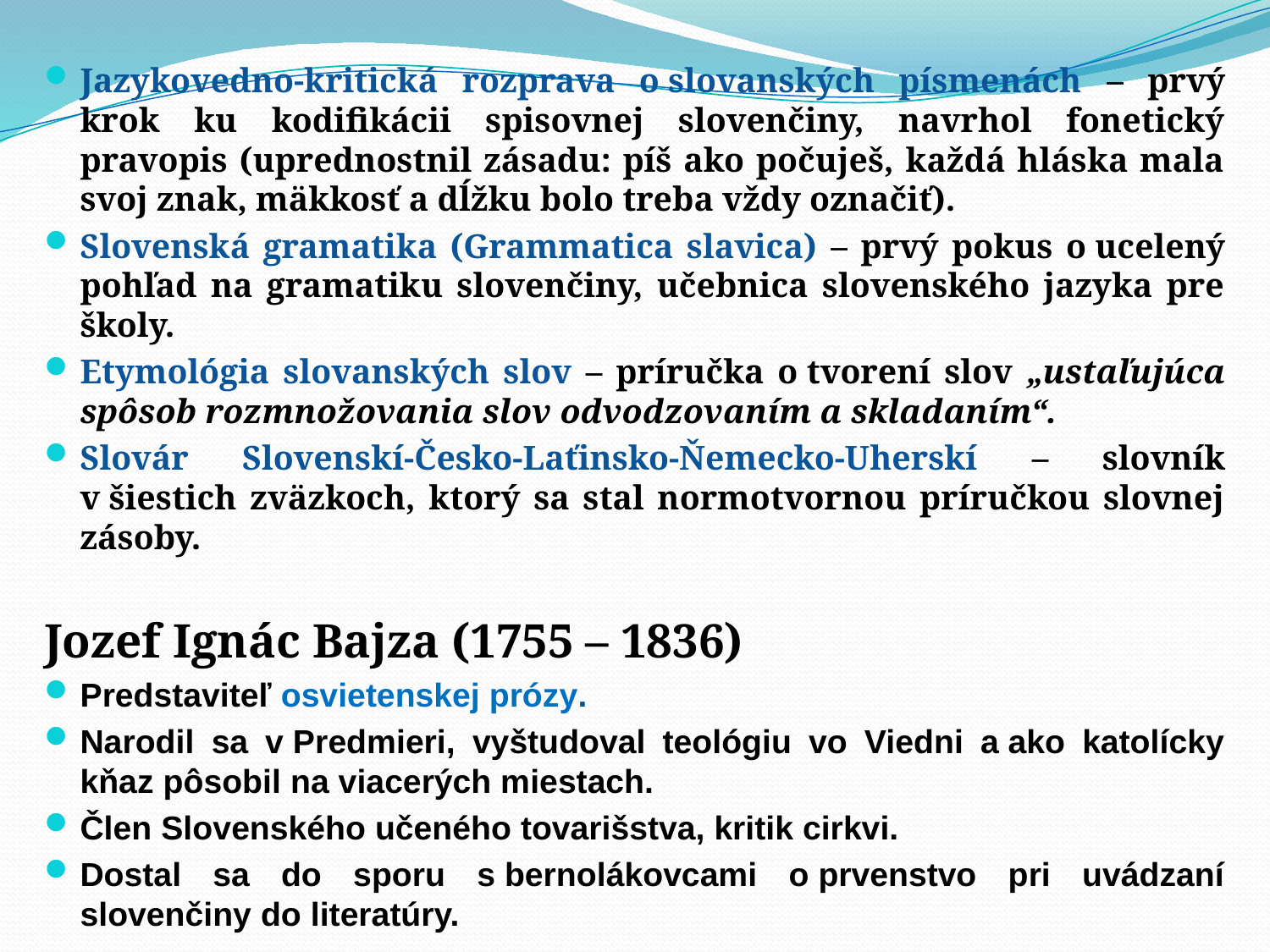

Jazykovedno-kritická rozprava o slovanských písmenách – prvý krok ku kodifikácii spisovnej slovenčiny, navrhol fonetický pravopis (uprednostnil zásadu: píš ako počuješ, každá hláska mala svoj znak, mäkkosť a dĺžku bolo treba vždy označiť).
Slovenská gramatika (Grammatica slavica) – prvý pokus o ucelený pohľad na gramatiku slovenčiny, učebnica slovenského jazyka pre školy.
Etymológia slovanských slov – príručka o tvorení slov „ustaľujúca spôsob rozmnožovania slov odvodzovaním a skladaním“.
Slovár Slovenskí-Česko-Laťinsko-Ňemecko-Uherskí – slovník v šiestich zväzkoch, ktorý sa stal normotvornou príručkou slovnej zásoby.

Jozef Ignác Bajza (1755 – 1836)
Predstaviteľ osvietenskej prózy.
Narodil sa v Predmieri, vyštudoval teológiu vo Viedni a ako katolícky kňaz pôsobil na viacerých miestach.
Člen Slovenského učeného tovarišstva, kritik cirkvi.
Dostal sa do sporu s bernolákovcami o prvenstvo pri uvádzaní slovenčiny do literatúry.